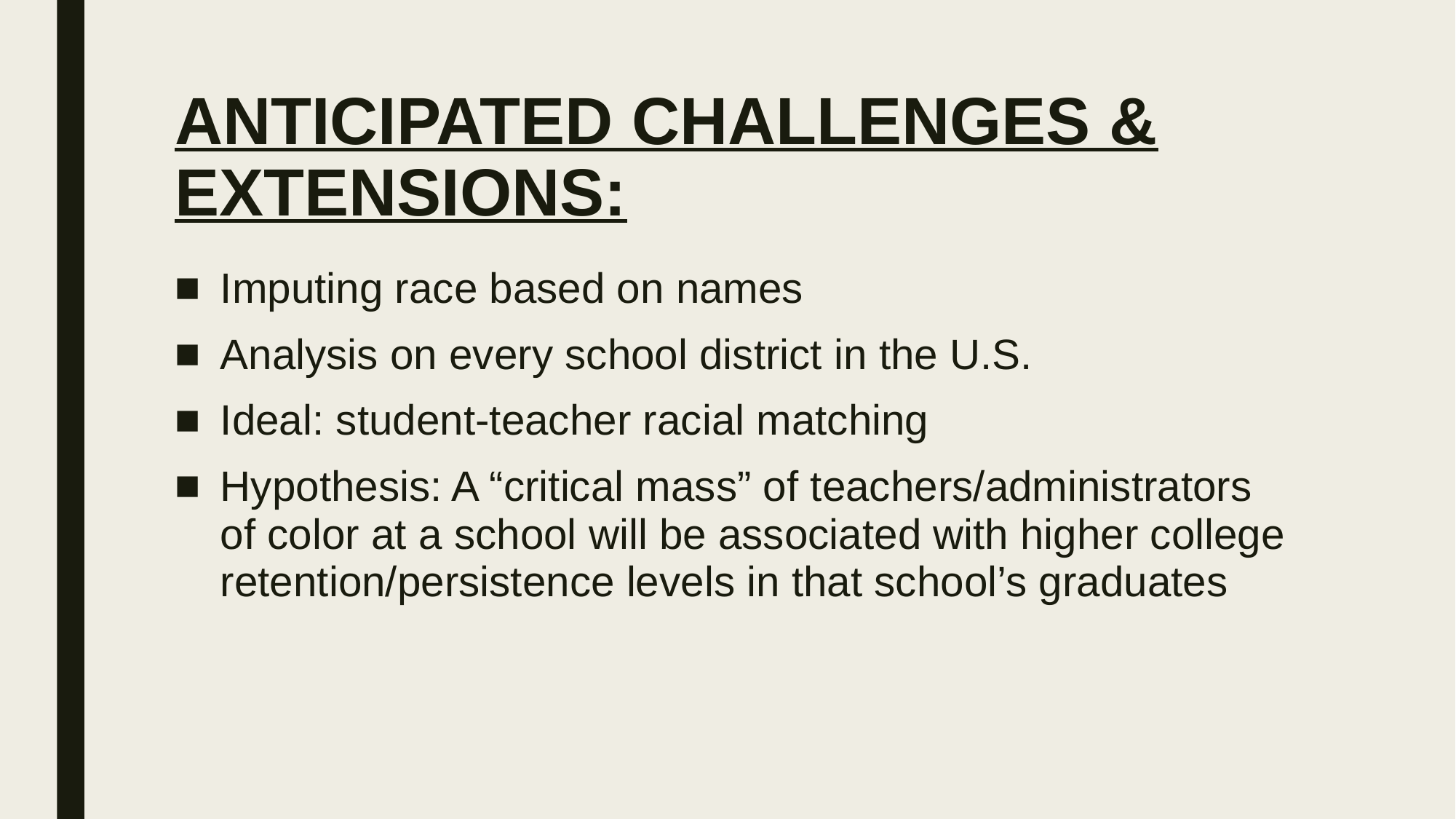

# ANTICIPATED CHALLENGES & EXTENSIONS:
Imputing race based on names
Analysis on every school district in the U.S.
Ideal: student-teacher racial matching
Hypothesis: A “critical mass” of teachers/administrators of color at a school will be associated with higher college retention/persistence levels in that school’s graduates